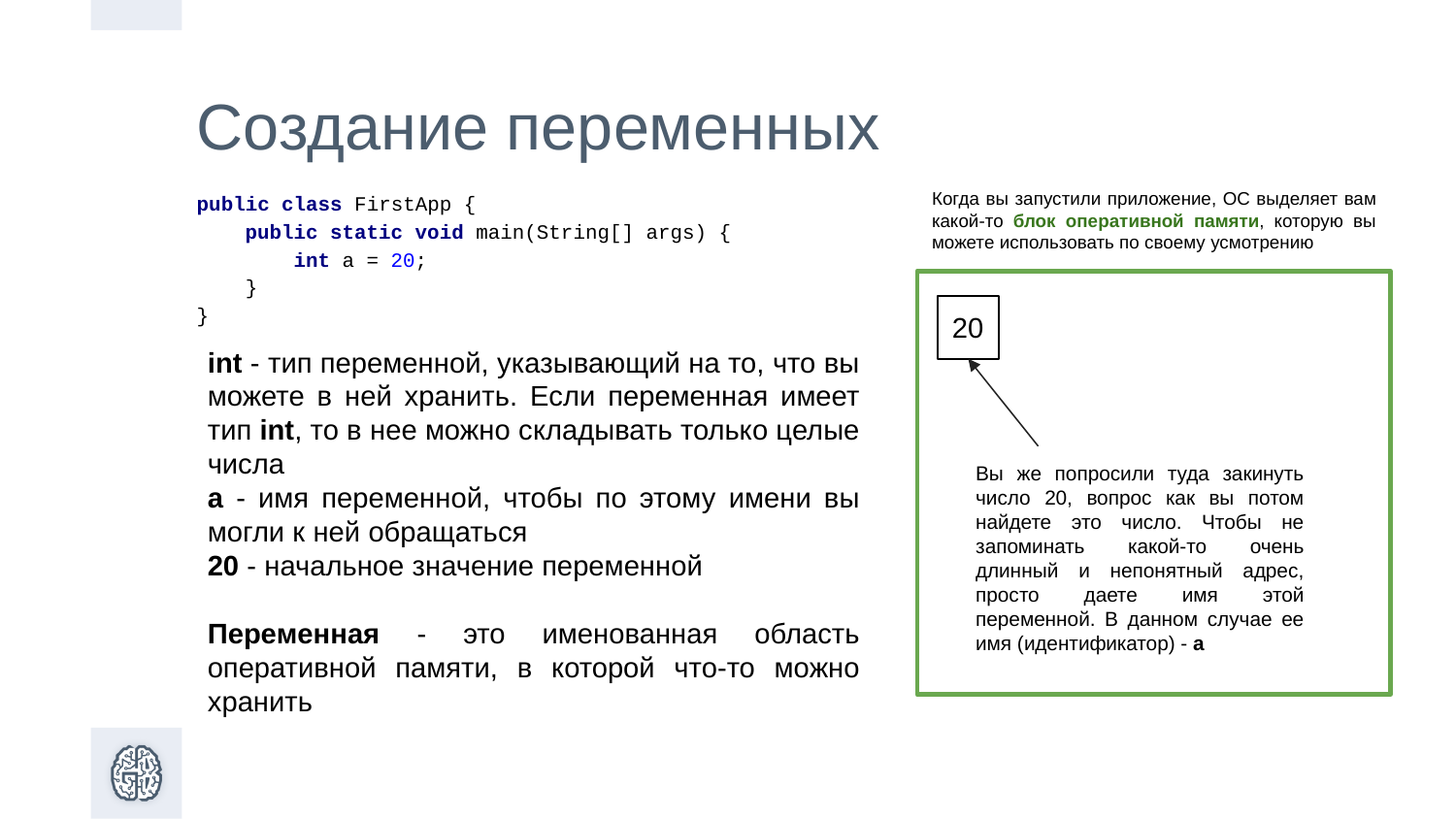

Создание переменных
public class FirstApp {
    public static void main(String[] args) {
        int a = 20;
    }
}
Когда вы запустили приложение, ОС выделяет вам какой-то блок оперативной памяти, которую вы можете использовать по своему усмотрению

20
int - тип переменной, указывающий на то, что вы можете в ней хранить. Если переменная имеет тип int, то в нее можно складывать только целые числа
a - имя переменной, чтобы по этому имени вы могли к ней обращаться
20 - начальное значение переменной

Переменная - это именованная область оперативной памяти, в которой что-то можно хранить
Вы же попросили туда закинуть число 20, вопрос как вы потом найдете это число. Чтобы не запоминать какой-то очень длинный и непонятный адрес, просто даете имя этой переменной. В данном случае ее имя (идентификатор) - a